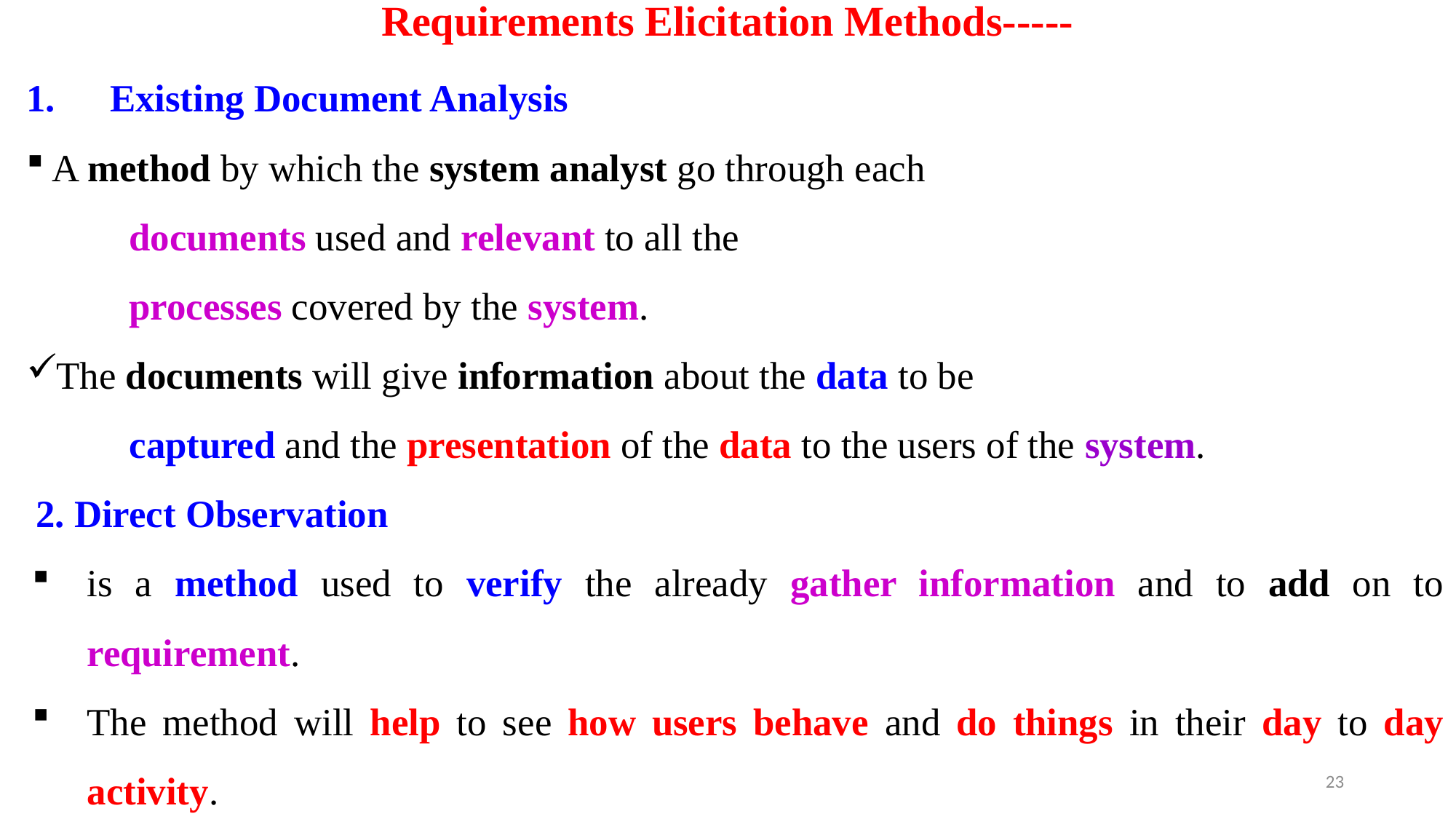

# Requirements Elicitation Methods-----
Existing Document Analysis
A method by which the system analyst go through each
		documents used and relevant to all the
				processes covered by the system.
The documents will give information about the data to be
		captured and the presentation of the data to the users of the system.
2. Direct Observation
is a method used to verify the already gather information and to add on to requirement.
The method will help to see how users behave and do things in their day to day activity.

23